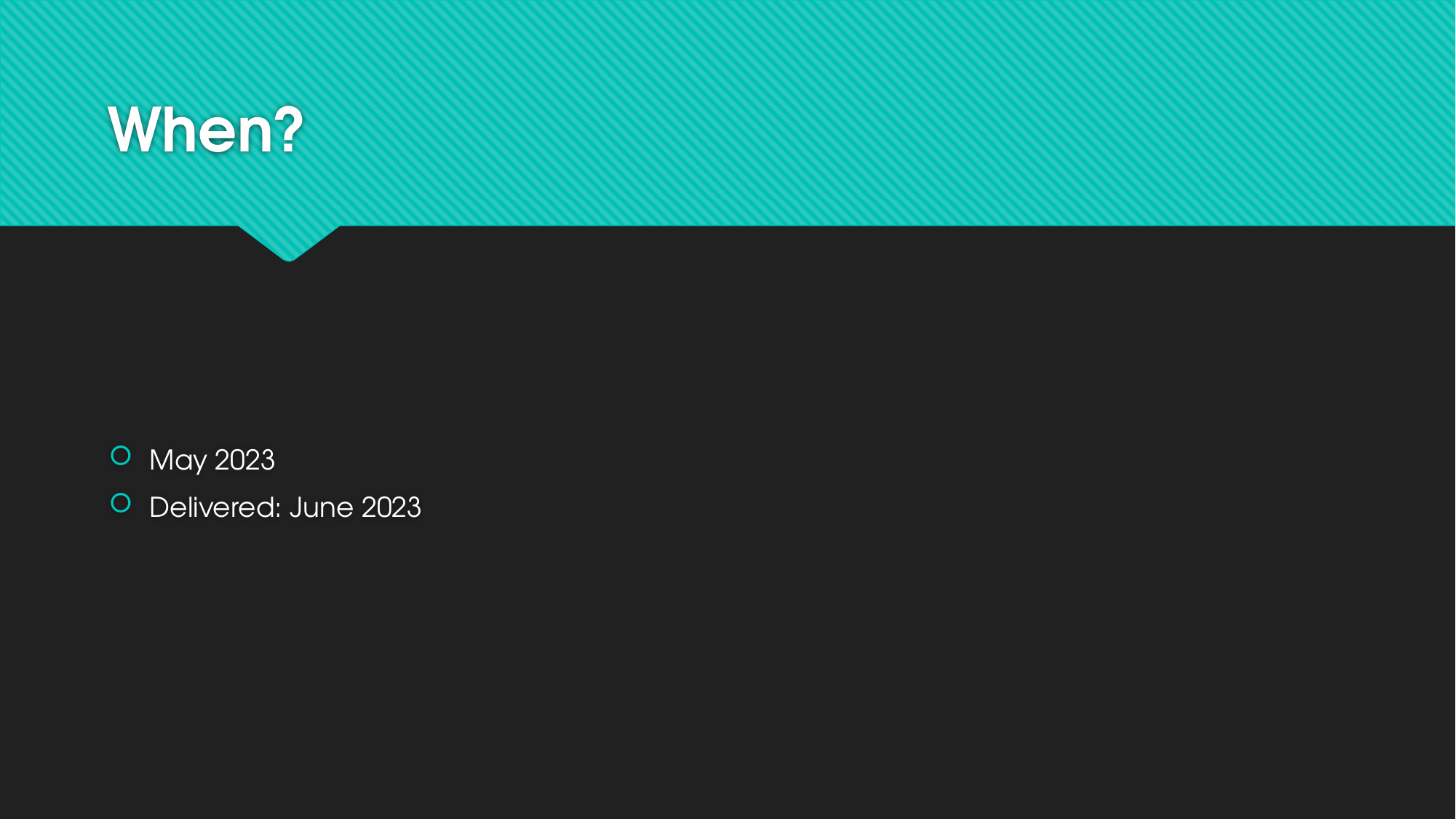

# When?
May 2023
Delivered: June 2023